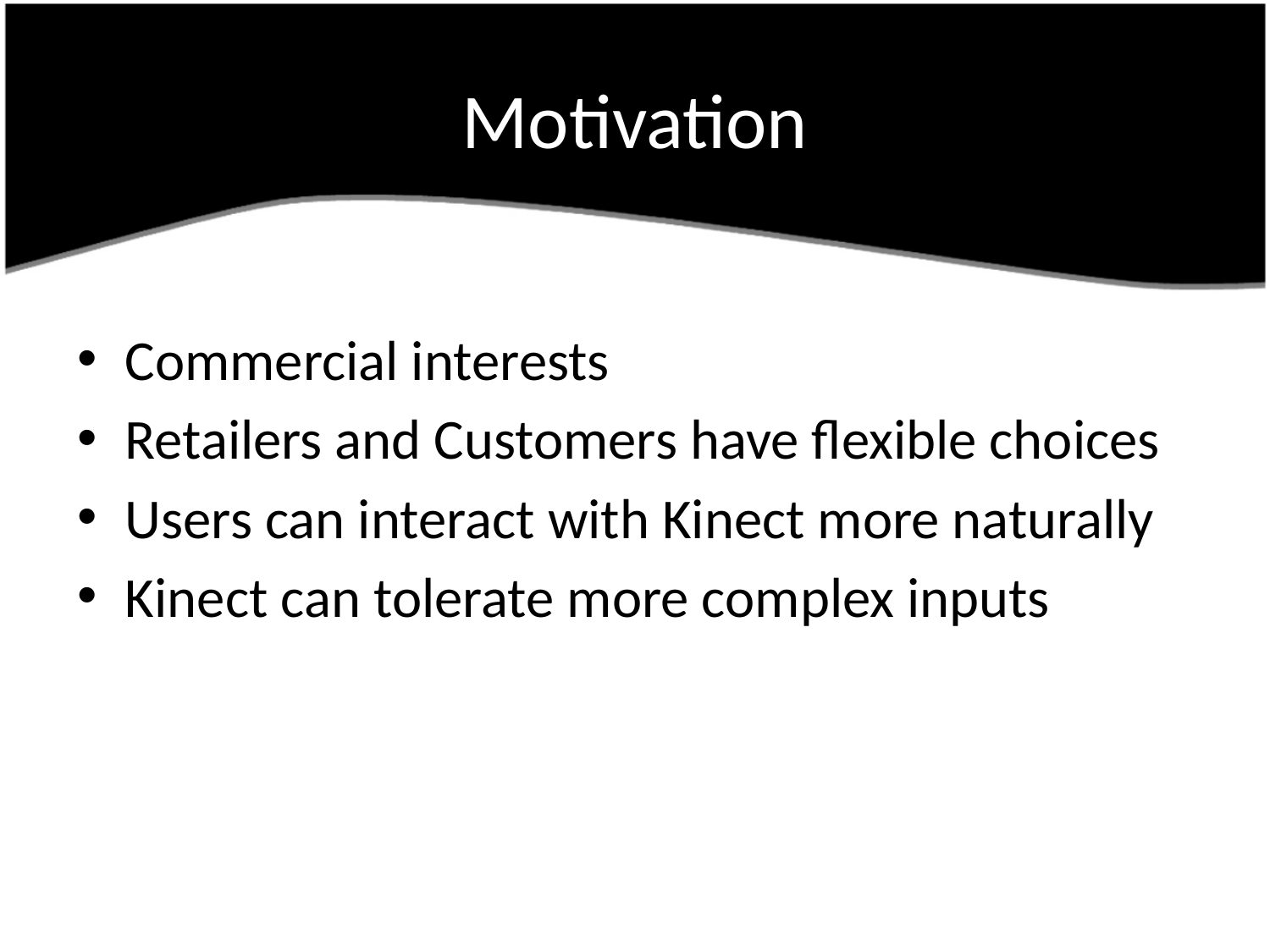

# Motivation
Commercial interests
Retailers and Customers have flexible choices
Users can interact with Kinect more naturally
Kinect can tolerate more complex inputs